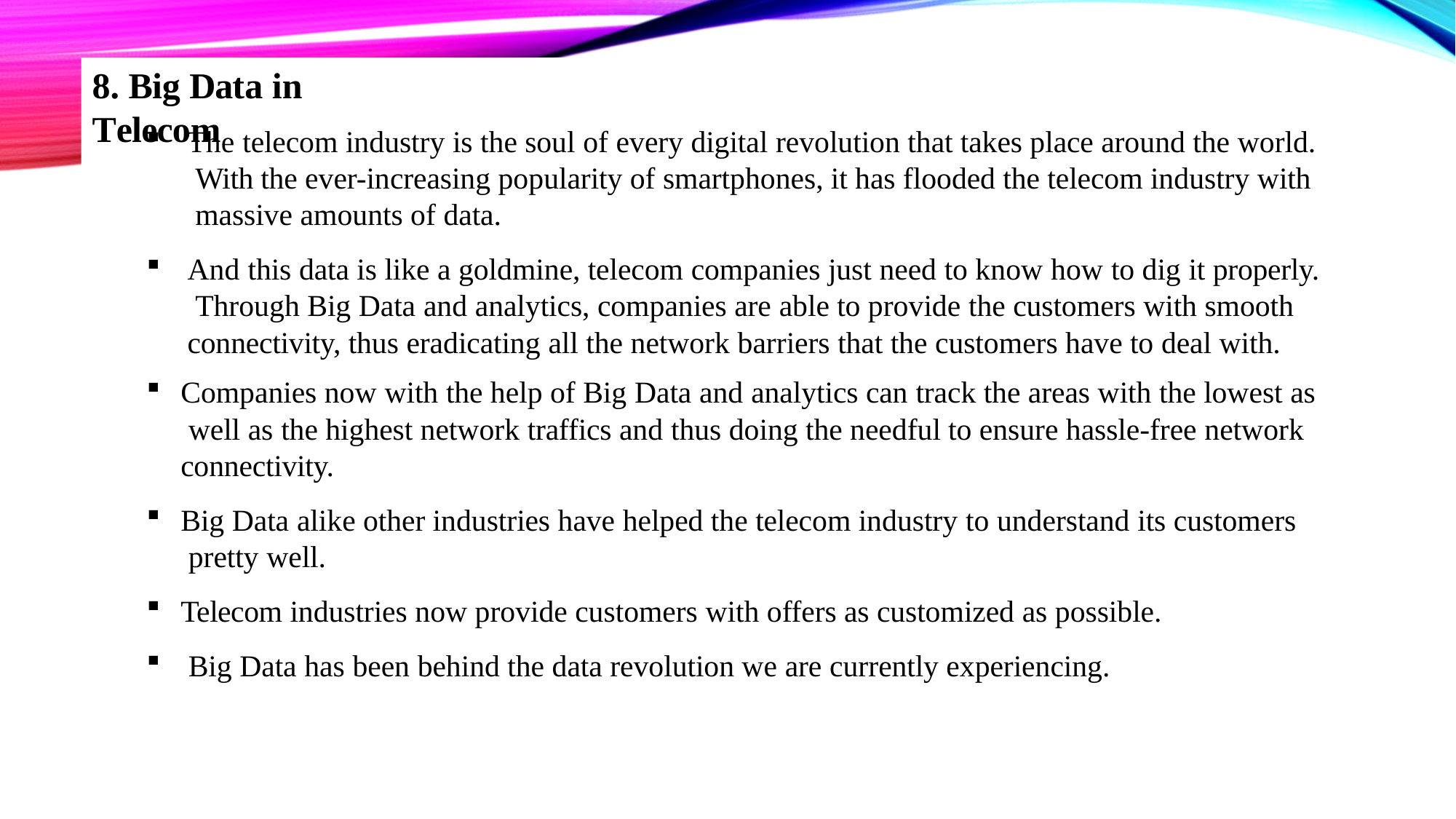

# 8. Big Data in Telecom
The telecom industry is the soul of every digital revolution that takes place around the world.  With the ever-increasing popularity of smartphones, it has flooded the telecom industry with  massive amounts of data.
And this data is like a goldmine, telecom companies just need to know how to dig it properly.  Through Big Data and analytics, companies are able to provide the customers with smooth  connectivity, thus eradicating all the network barriers that the customers have to deal with.
Companies now with the help of Big Data and analytics can track the areas with the lowest as  well as the highest network traffics and thus doing the needful to ensure hassle-free network  connectivity.
Big Data alike other industries have helped the telecom industry to understand its customers  pretty well.
Telecom industries now provide customers with offers as customized as possible.
Big Data has been behind the data revolution we are currently experiencing.